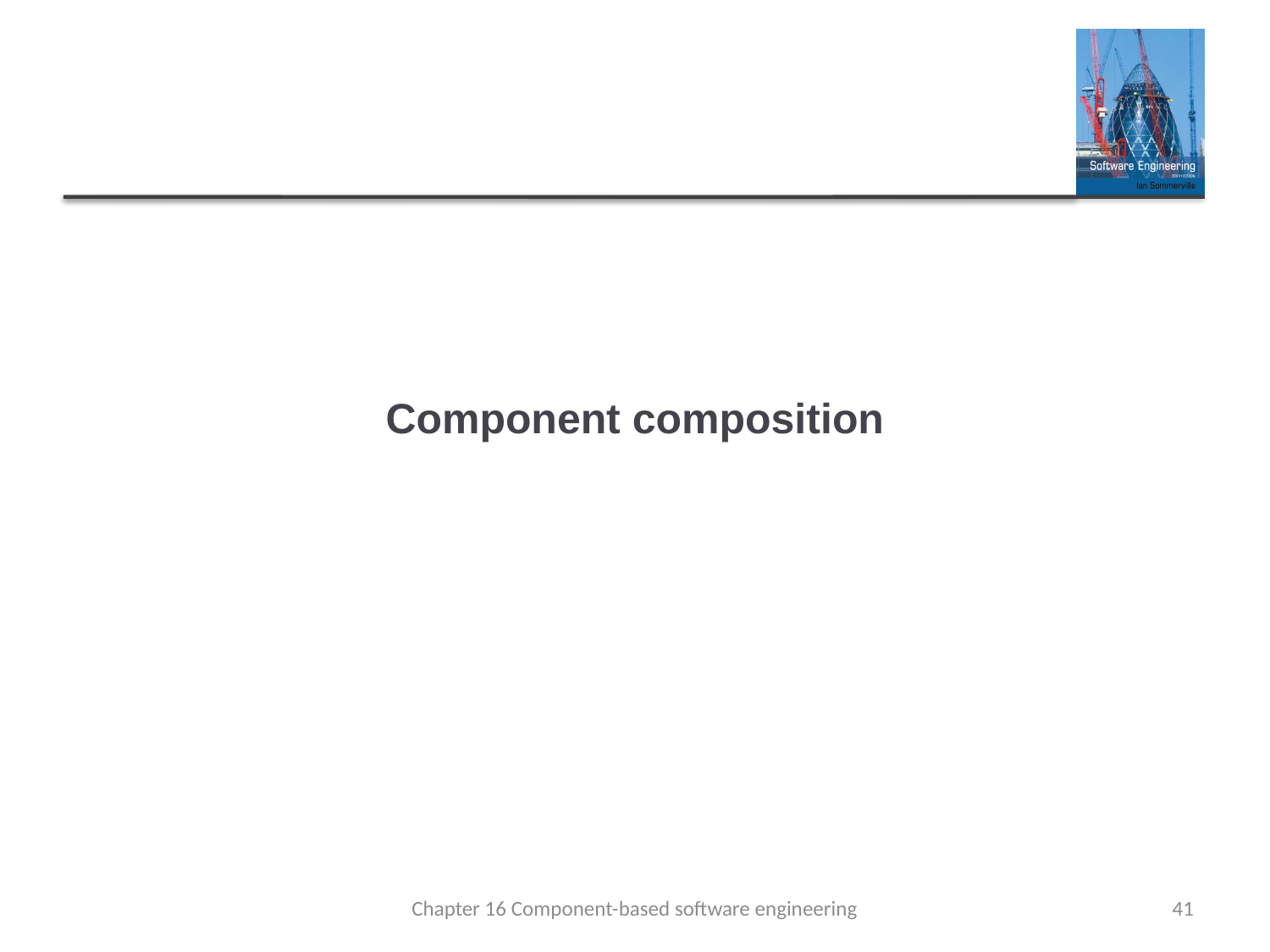

# Component composition
Chapter 16 Component-based software engineering
41